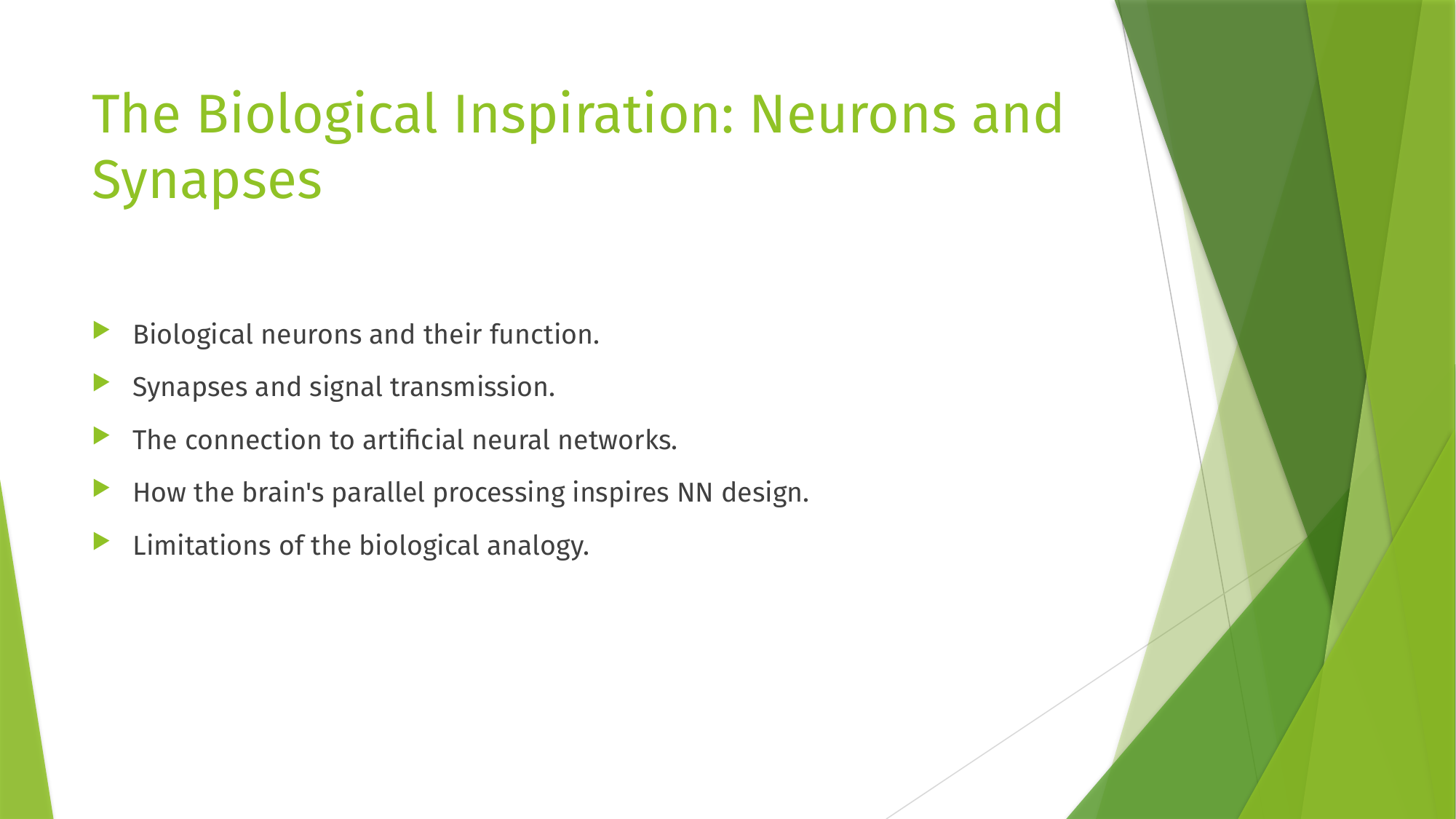

# The Biological Inspiration: Neurons and Synapses

Biological neurons and their function.
Synapses and signal transmission.
The connection to artificial neural networks.
How the brain's parallel processing inspires NN design.
Limitations of the biological analogy.